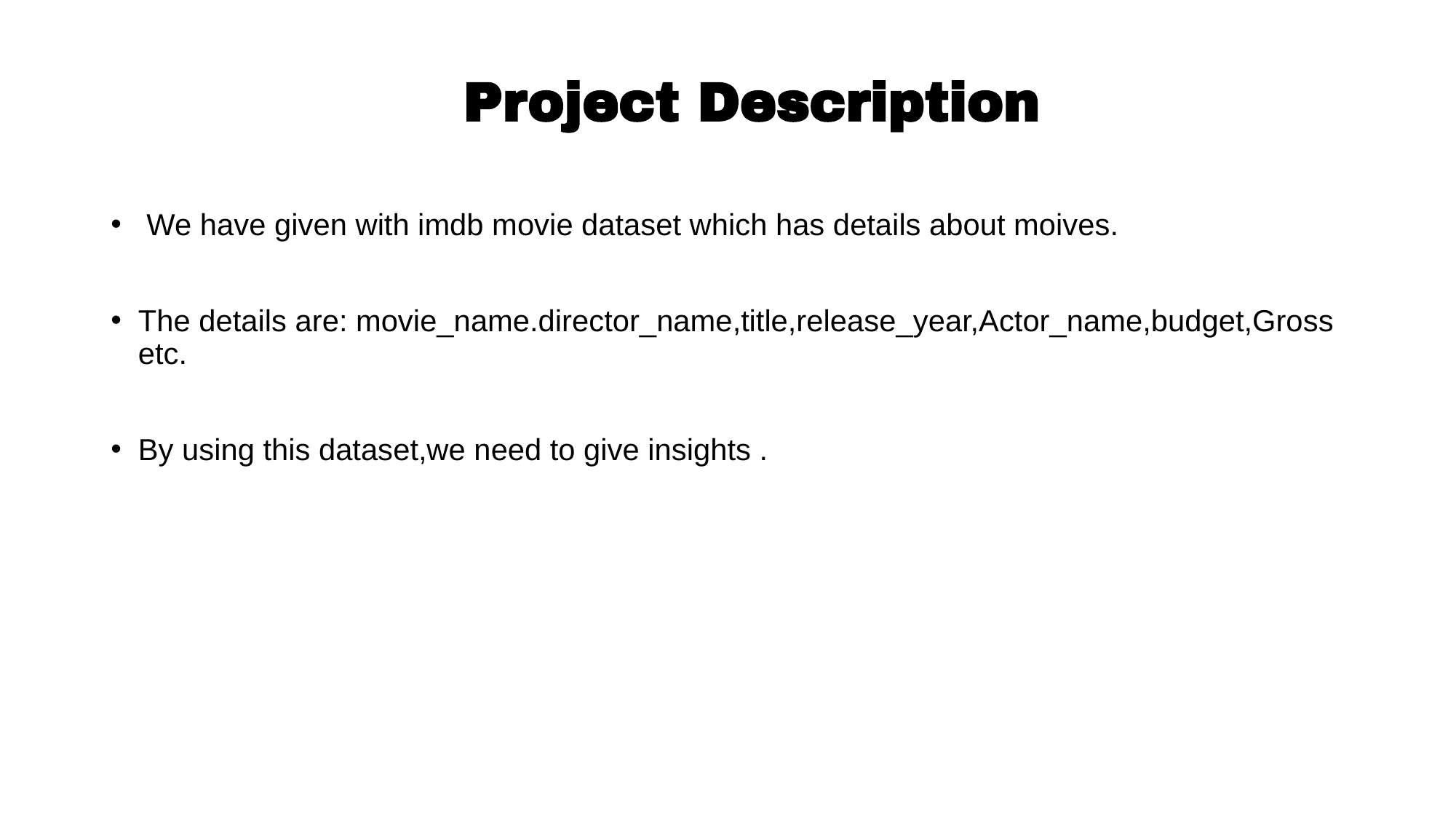

# Project Description
 We have given with imdb movie dataset which has details about moives.

The details are: movie_name.director_name,title,release_year,Actor_name,budget,Gross etc.

By using this dataset,we need to give insights .